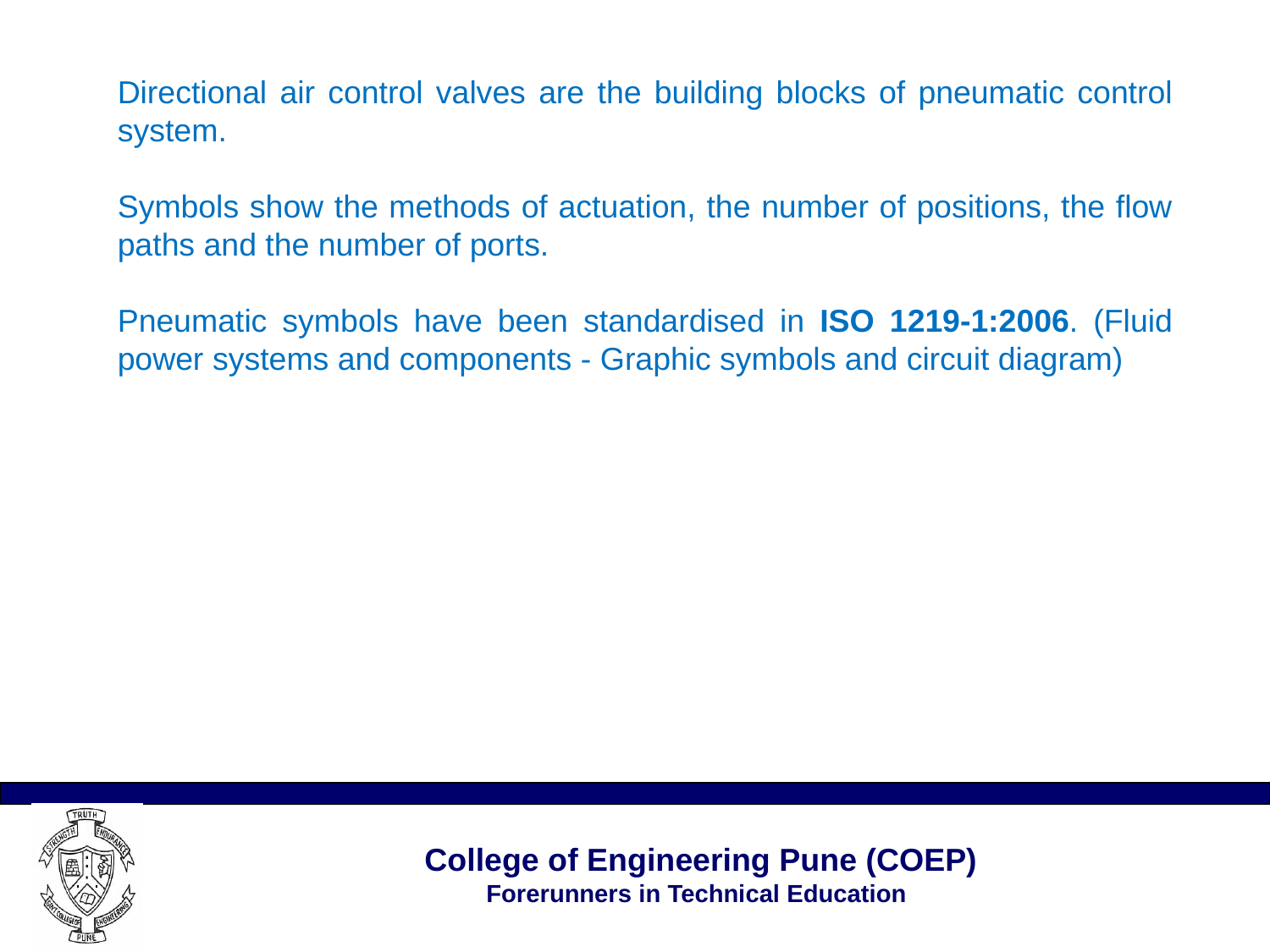

Directional air control valves are the building blocks of pneumatic control system.

Symbols show the methods of actuation, the number of positions, the flow paths and the number of ports.

Pneumatic symbols have been standardised in ISO 1219-1:2006. (Fluid power systems and components - Graphic symbols and circuit diagram)